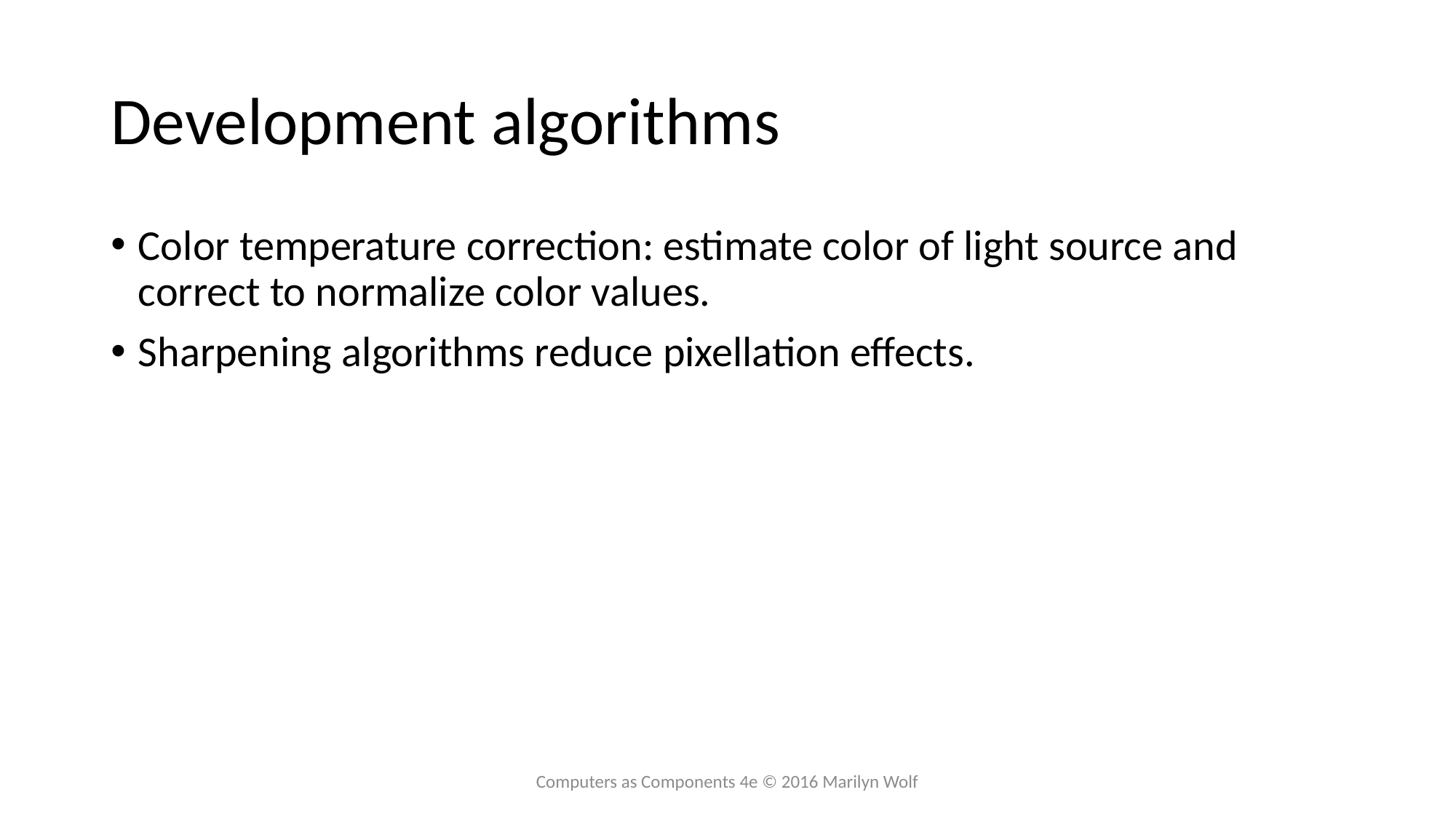

# Development algorithms
Color temperature correction: estimate color of light source and correct to normalize color values.
Sharpening algorithms reduce pixellation effects.
Computers as Components 4e © 2016 Marilyn Wolf